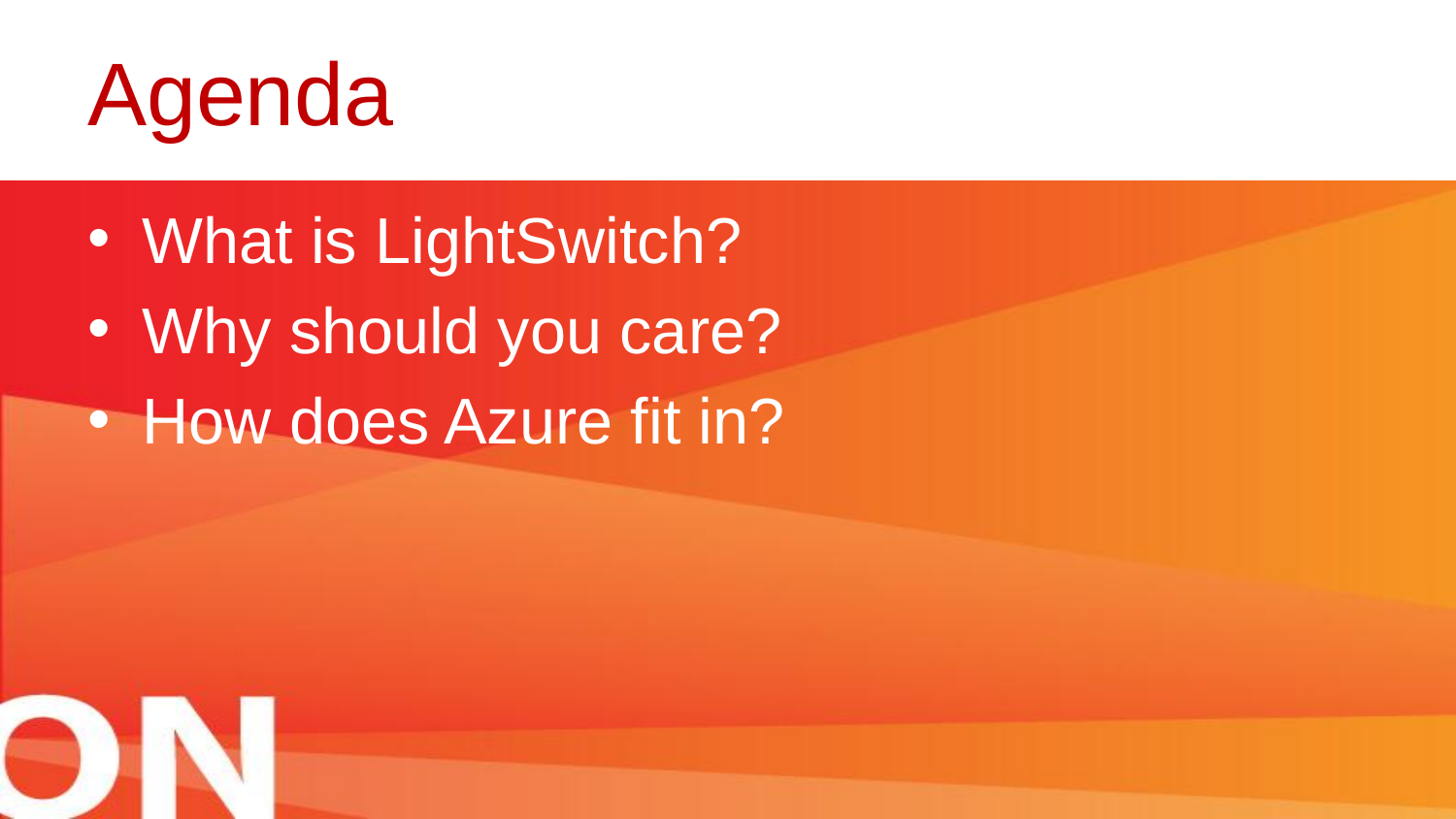

# Agenda
What is LightSwitch?
Why should you care?
How does Azure fit in?